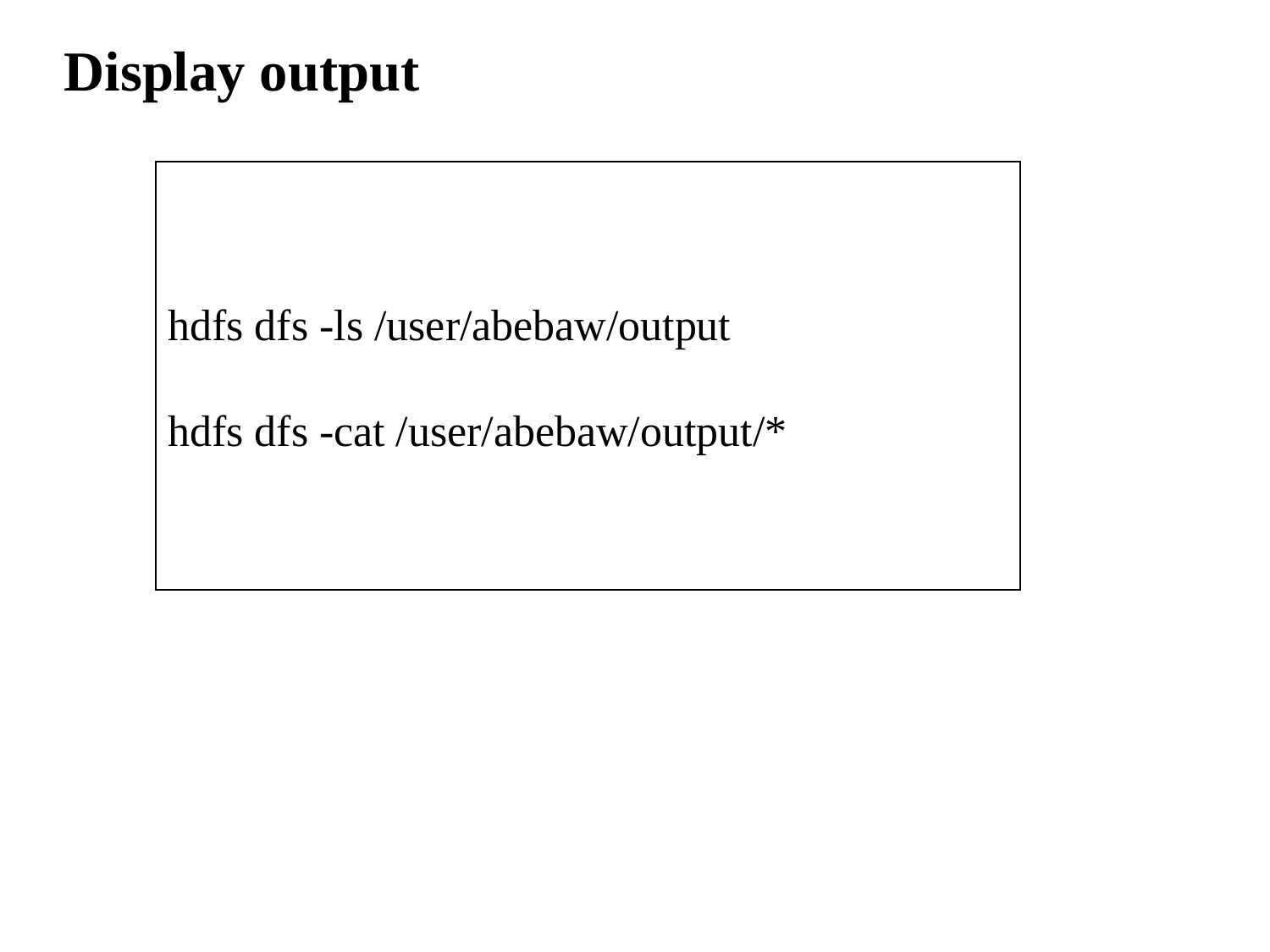

# Display output

hdfs dfs -ls /user/abebaw/output

hdfs dfs -cat /user/abebaw/output/*